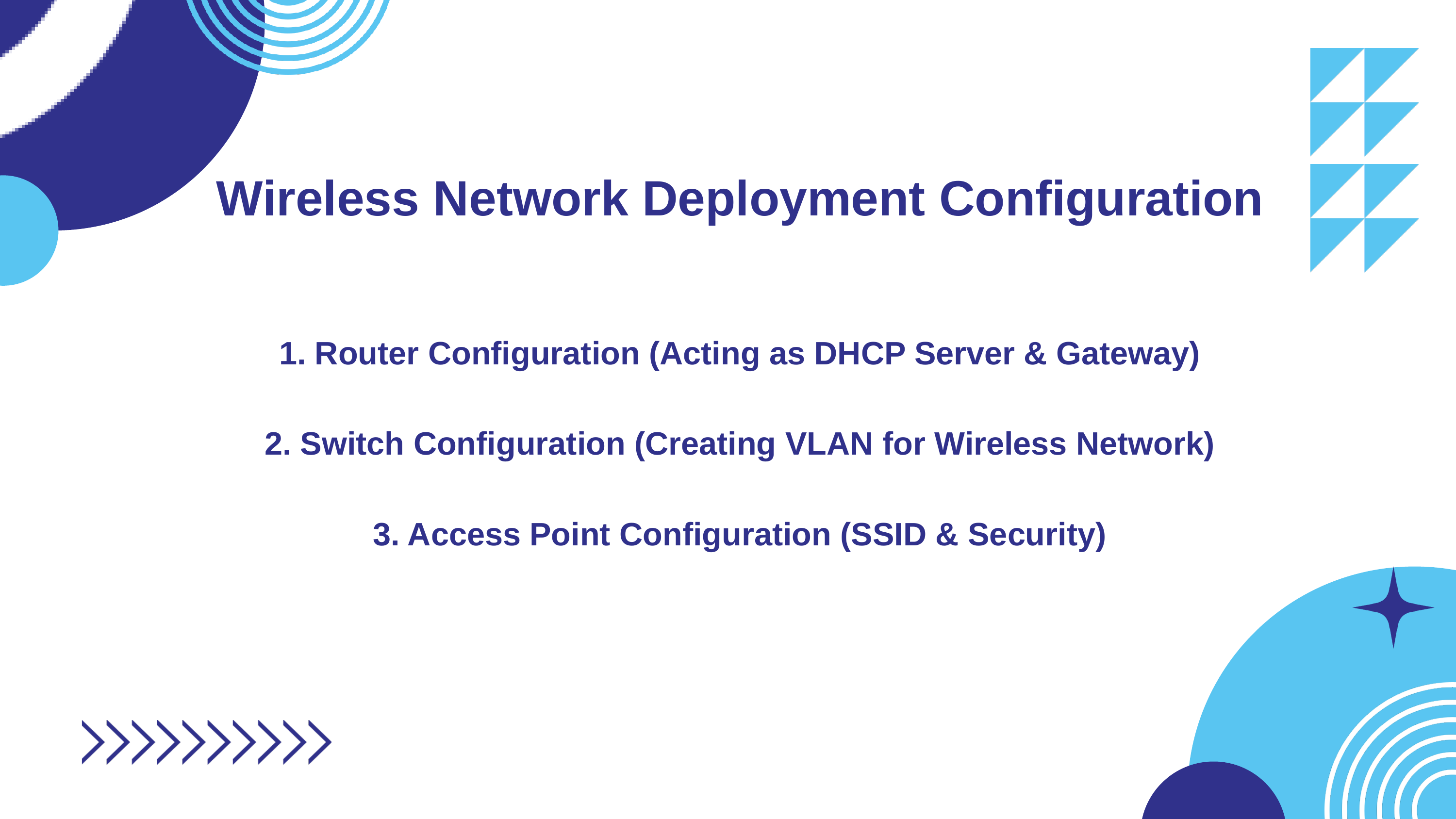

Wireless Network Deployment Configuration

1. Router Configuration (Acting as DHCP Server & Gateway)

2. Switch Configuration (Creating VLAN for Wireless Network)

3. Access Point Configuration (SSID & Security)